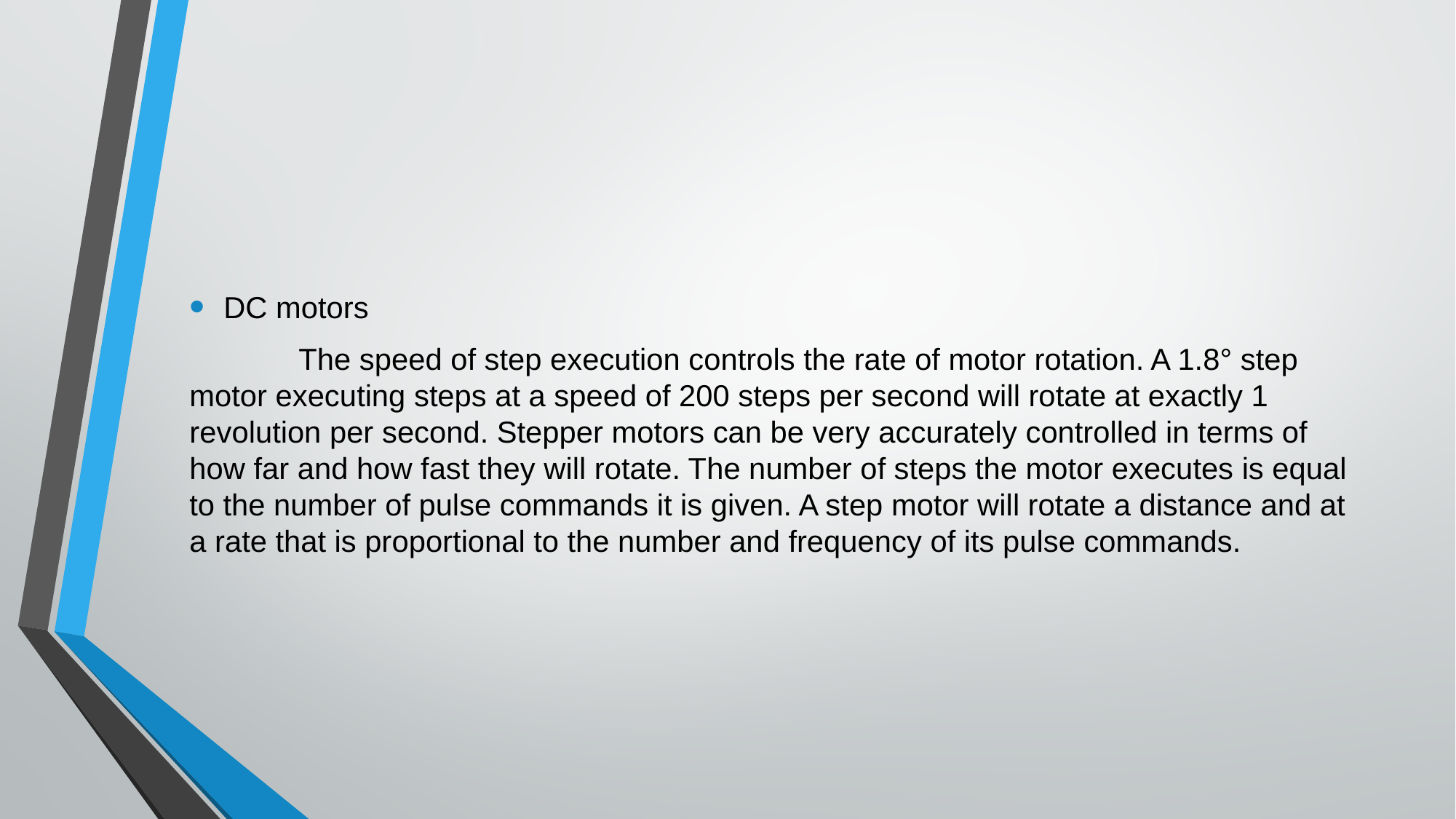

DC motors
	The speed of step execution controls the rate of motor rotation. A 1.8° step motor executing steps at a speed of 200 steps per second will rotate at exactly 1 revolution per second. Stepper motors can be very accurately controlled in terms of how far and how fast they will rotate. The number of steps the motor executes is equal to the number of pulse commands it is given. A step motor will rotate a distance and at a rate that is proportional to the number and frequency of its pulse commands.